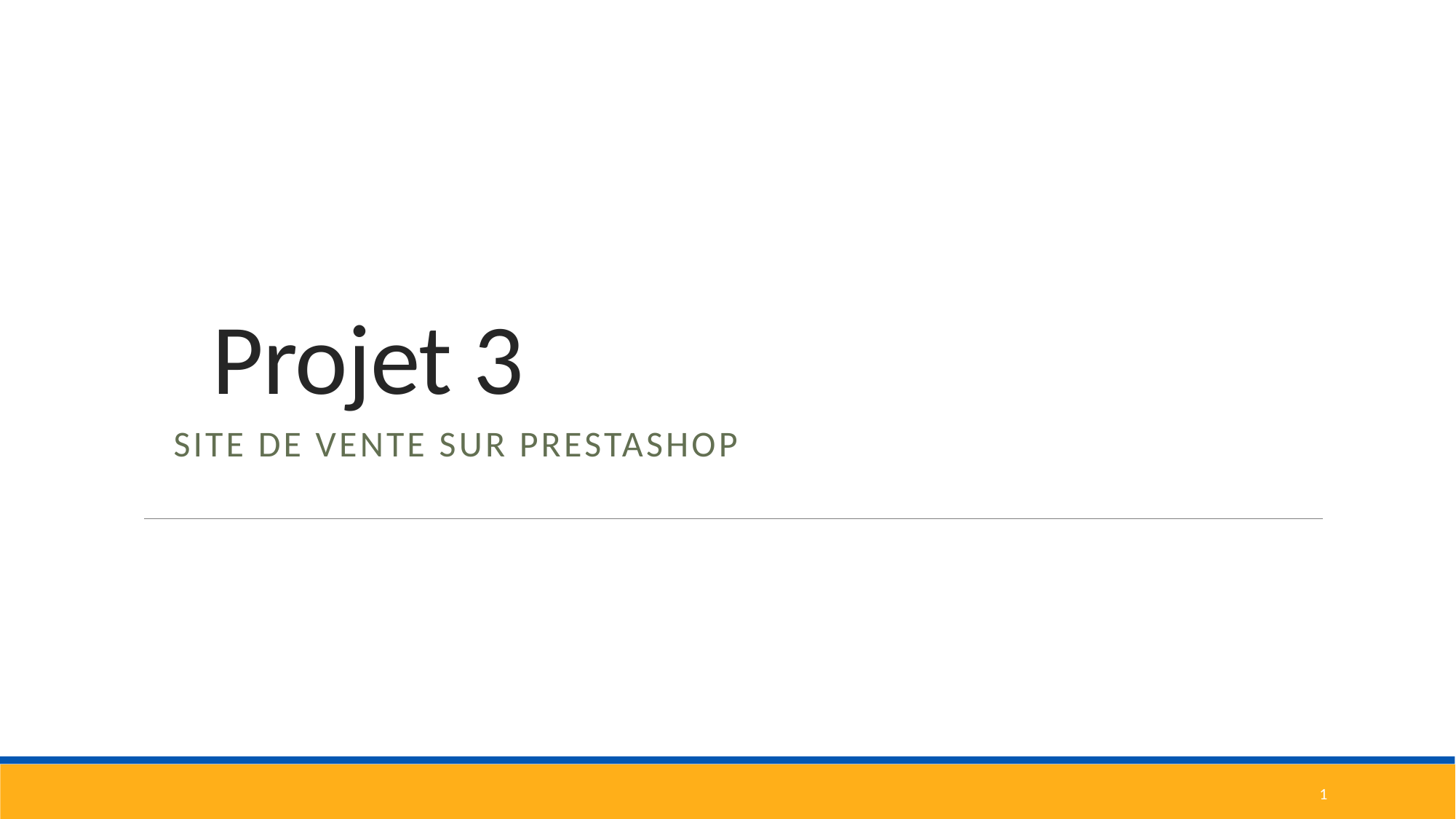

# Projet 3
Site de vente sur Prestashop
1